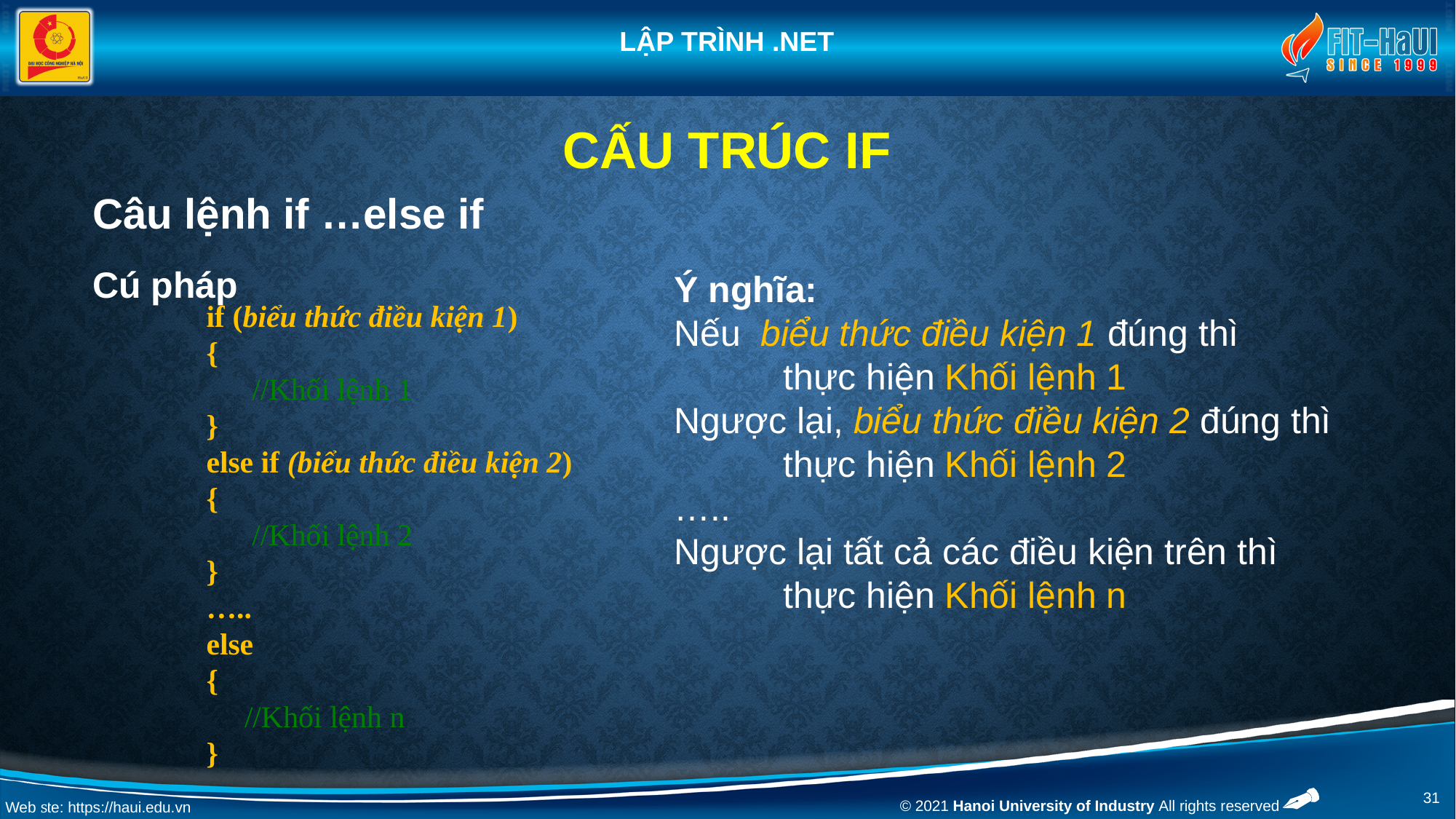

# Cấu trúc if
Câu lệnh if …else if
Cú pháp

Ý nghĩa:
Nếu  biểu thức điều kiện 1 đúng thì
	thực hiện Khối lệnh 1
Ngược lại, biểu thức điều kiện 2 đúng thì
	thực hiện Khối lệnh 2
…..
Ngược lại tất cả các điều kiện trên thì
	thực hiện Khối lệnh n

if (biểu thức điều kiện 1)
{
      //Khối lệnh 1
}
else if (biểu thức điều kiện 2)
{
      //Khối lệnh 2
}
…..
else
{
     //Khối lệnh n
}